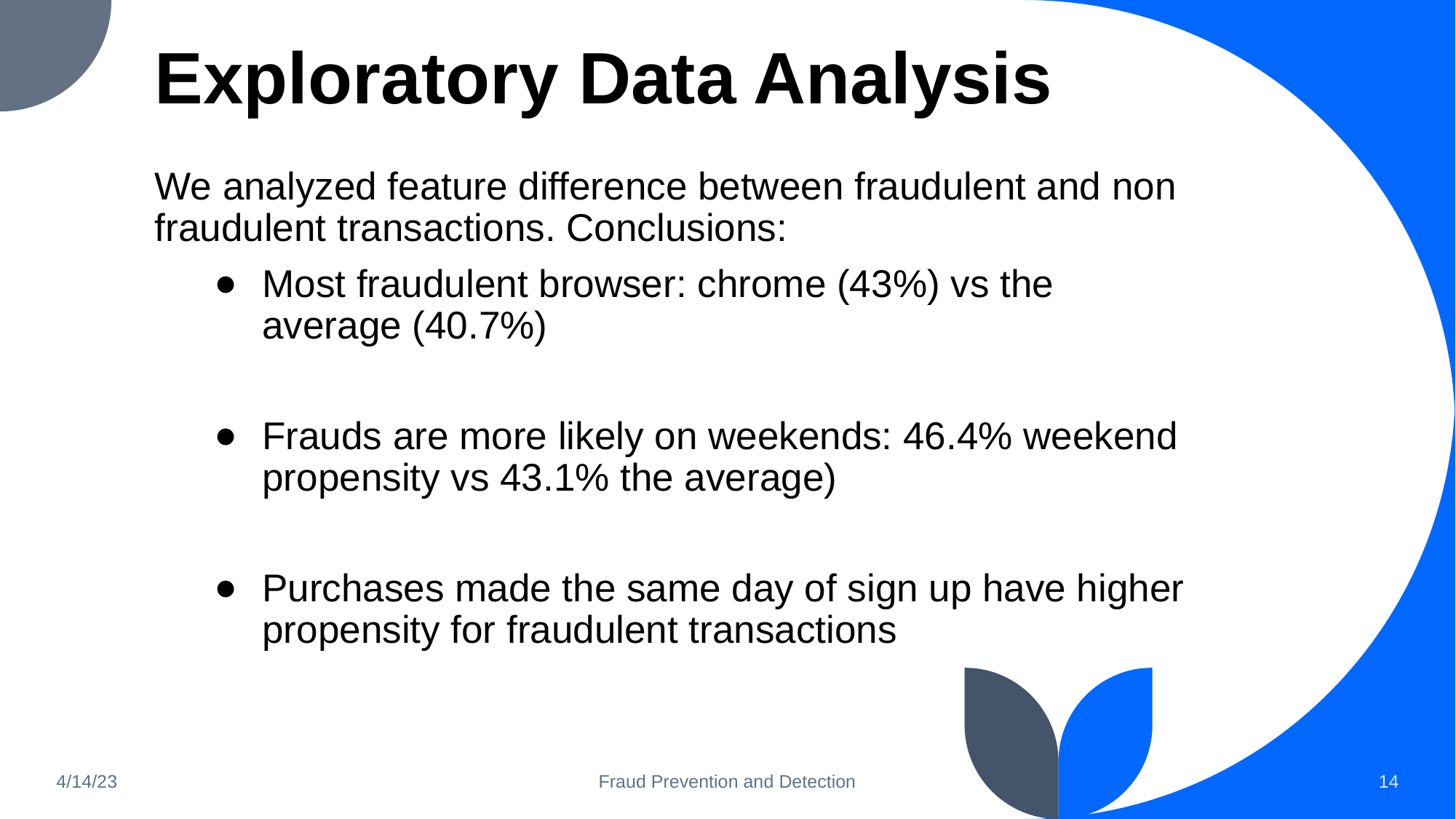

# Exploratory Data Analysis
We analyzed feature difference between fraudulent and non fraudulent transactions. Conclusions:
Most fraudulent browser: chrome (43%) vs the average (40.7%)

Frauds are more likely on weekends: 46.4% weekend propensity vs 43.1% the average)

Purchases made the same day of sign up have higher propensity for fraudulent transactions

4/14/23
Fraud Prevention and Detection
14